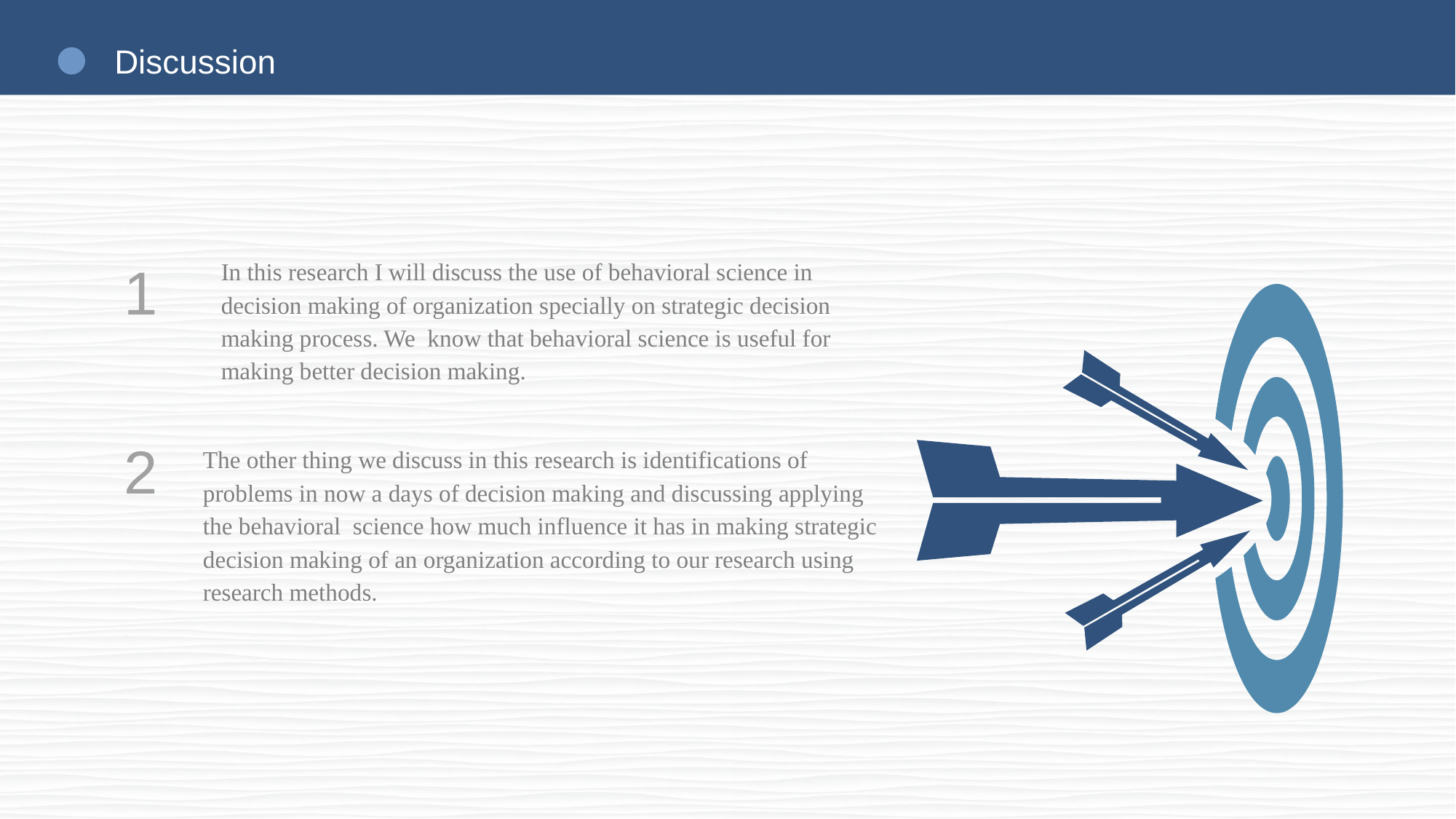

# Discussion
In this research I will discuss the use of behavioral science in decision making of organization specially on strategic decision making process. We  know that behavioral science is useful for making better decision making.
1

2
The other thing we discuss in this research is identifications of  problems in now a days of decision making and discussing applying the behavioral  science how much influence it has in making strategic decision making of an organization according to our research using research methods.